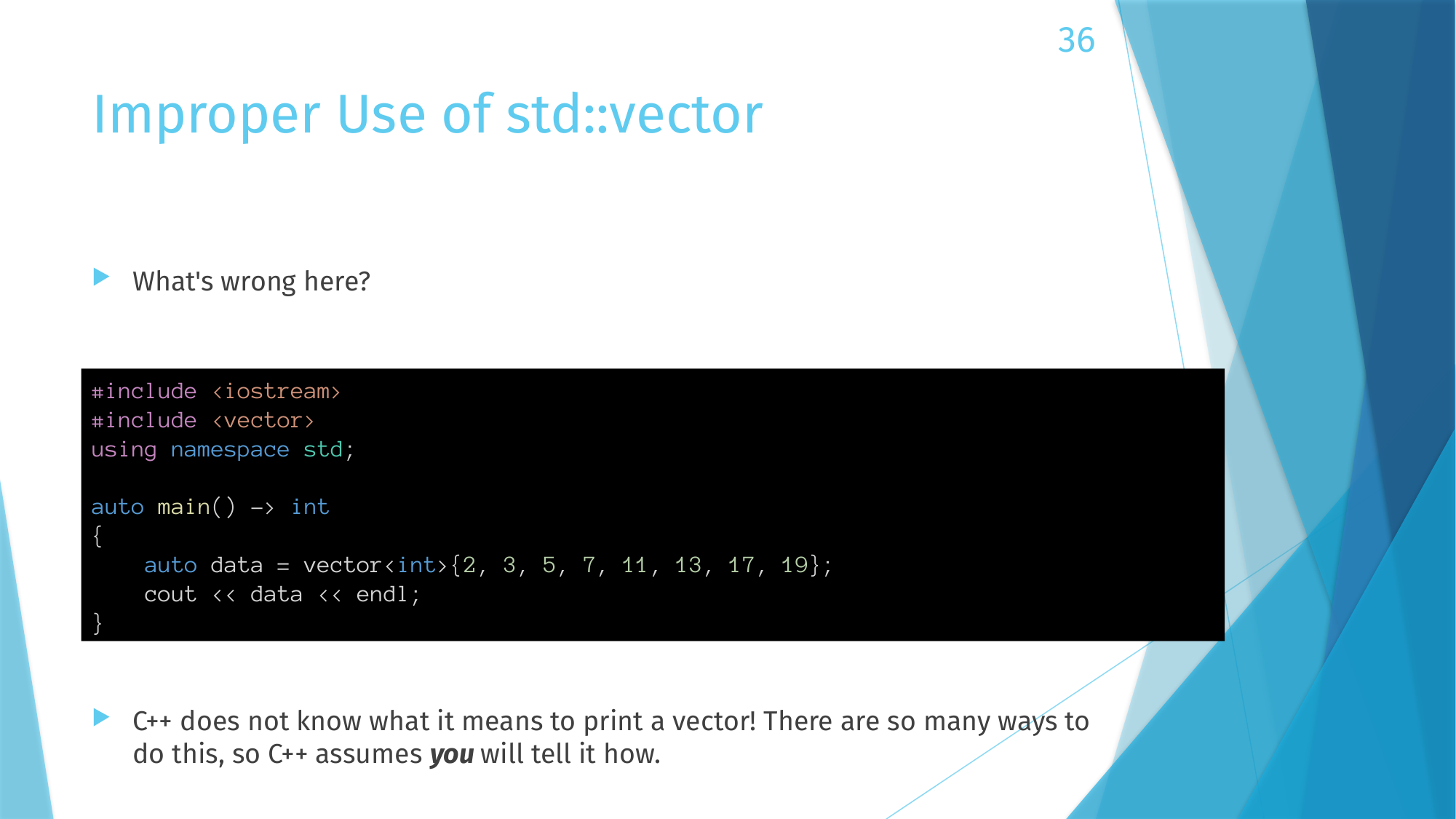

36
# Improper Use of std::vector
What's wrong here?
#include <iostream>
#include <vector>
using namespace std;
auto main() -> int
{
    auto data = vector<int>{2, 3, 5, 7, 11, 13, 17, 19};
    cout << data << endl;
}
C++ does not know what it means to print a vector! There are so many ways to do this, so C++ assumes you will tell it how.